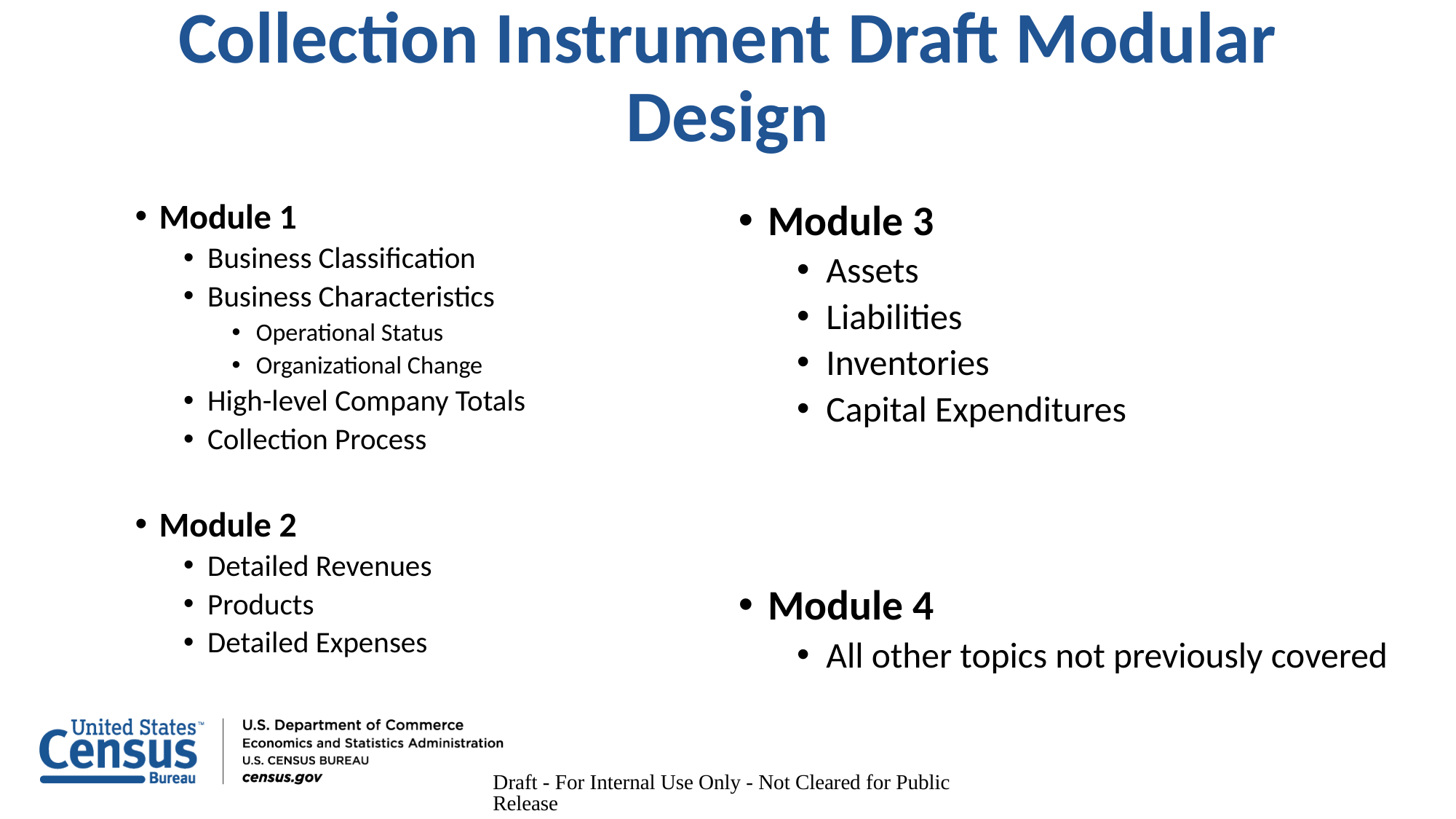

# Collection Instrument Draft Modular Design
Module 1
Business Classification
Business Characteristics
Operational Status
Organizational Change
High-level Company Totals
Collection Process

Module 2
Detailed Revenues
Products
Detailed Expenses

Module 3
Assets
Liabilities
Inventories
Capital Expenditures

Module 4
All other topics not previously covered

Draft - For Internal Use Only - Not Cleared for Public Release